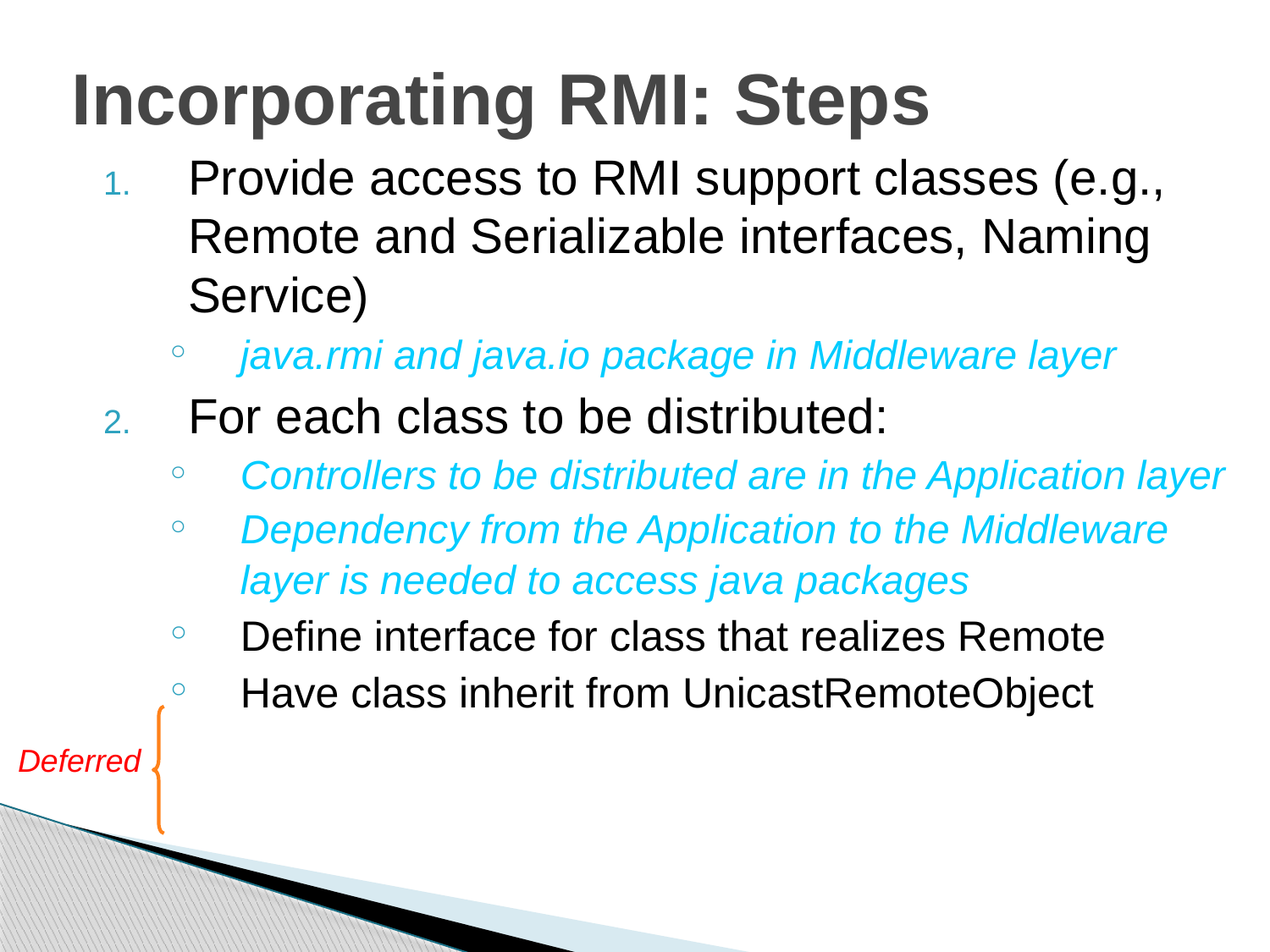

# Incorporating RMI: Steps
Provide access to RMI support classes (e.g., Remote and Serializable interfaces, Naming Service)
java.rmi and java.io package in Middleware layer
For each class to be distributed:
Controllers to be distributed are in the Application layer
Dependency from the Application to the Middleware layer is needed to access java packages
Define interface for class that realizes Remote
Have class inherit from UnicastRemoteObject

Deferred